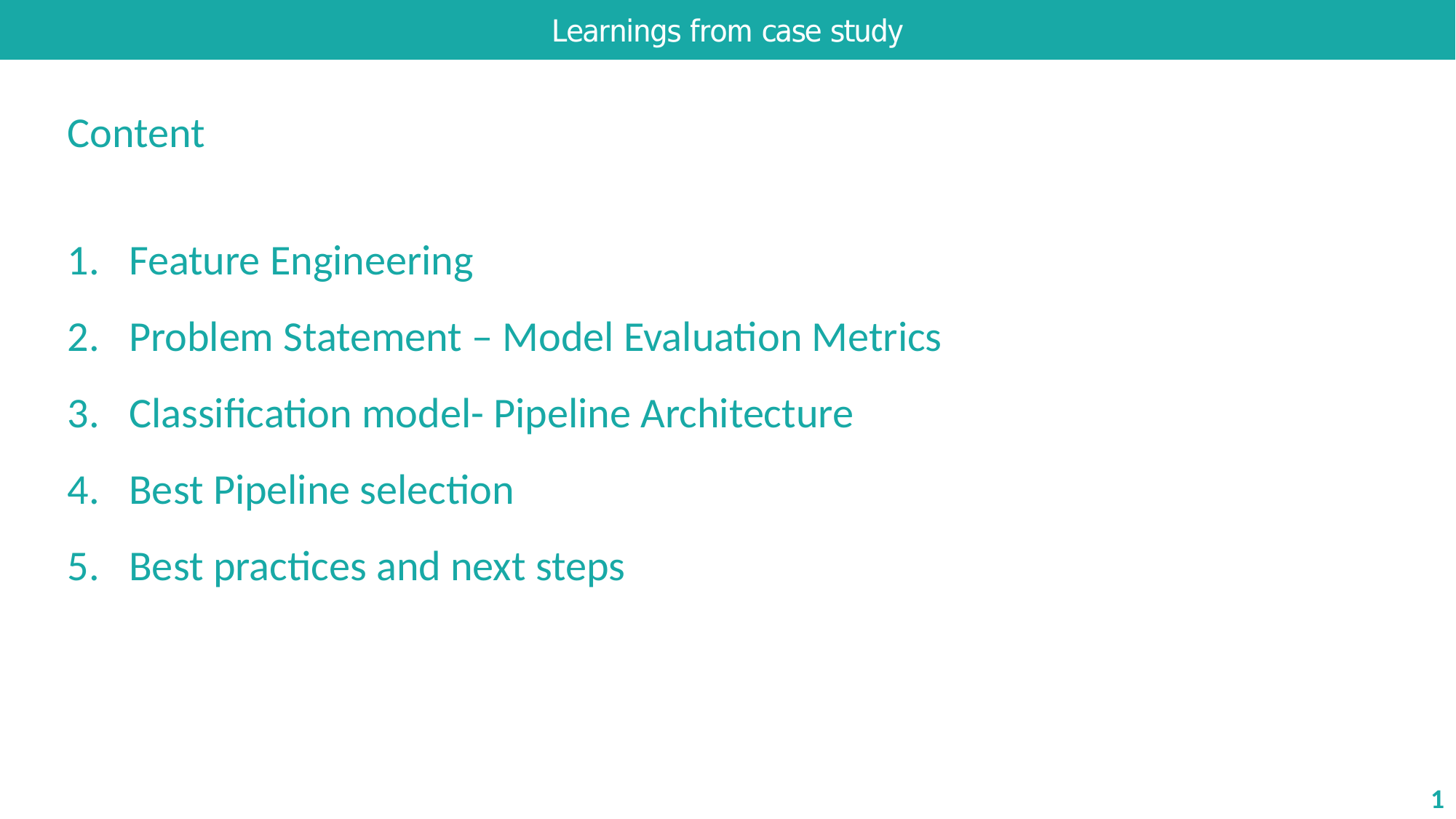

Learnings from case study
Content

Feature Engineering
Problem Statement – Model Evaluation Metrics
Classification model- Pipeline Architecture
Best Pipeline selection
Best practices and next steps
1